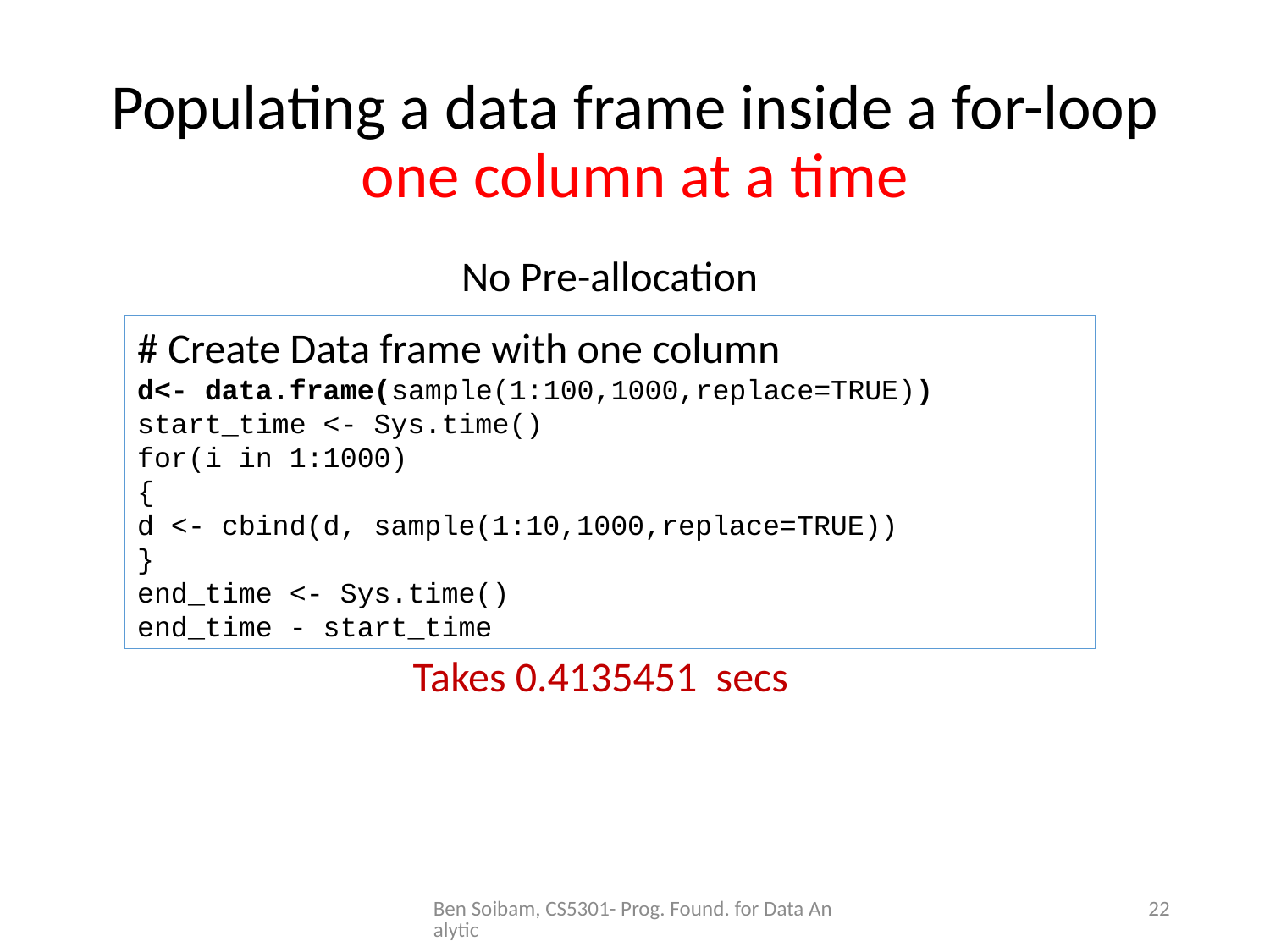

# Populating a data frame inside a for-loop one column at a time
No Pre-allocation
# Create Data frame with one column
d<- data.frame(sample(1:100,1000,replace=TRUE))
start_time <- Sys.time()
for(i in 1:1000)
{
d <- cbind(d, sample(1:10,1000,replace=TRUE))
}
end_time <- Sys.time()
end_time - start_time
Takes 0.4135451  secs
Ben Soibam, CS5301- Prog. Found. for Data Analytic
22